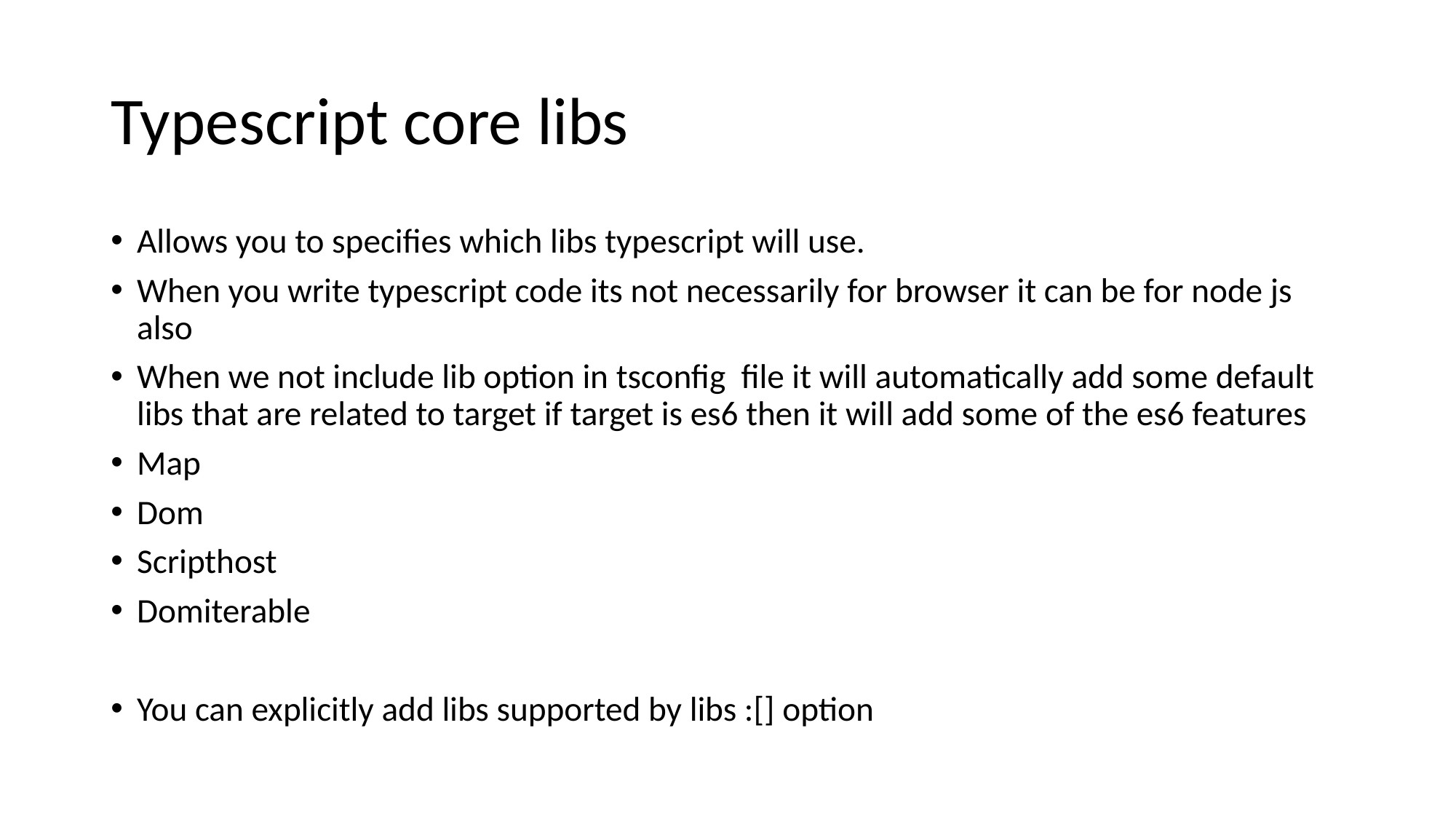

# Typescript core libs
Allows you to specifies which libs typescript will use.
When you write typescript code its not necessarily for browser it can be for node js also
When we not include lib option in tsconfig  file it will automatically add some default libs that are related to target if target is es6 then it will add some of the es6 features
Map
Dom
Scripthost
Domiterable

You can explicitly add libs supported by libs :[] option